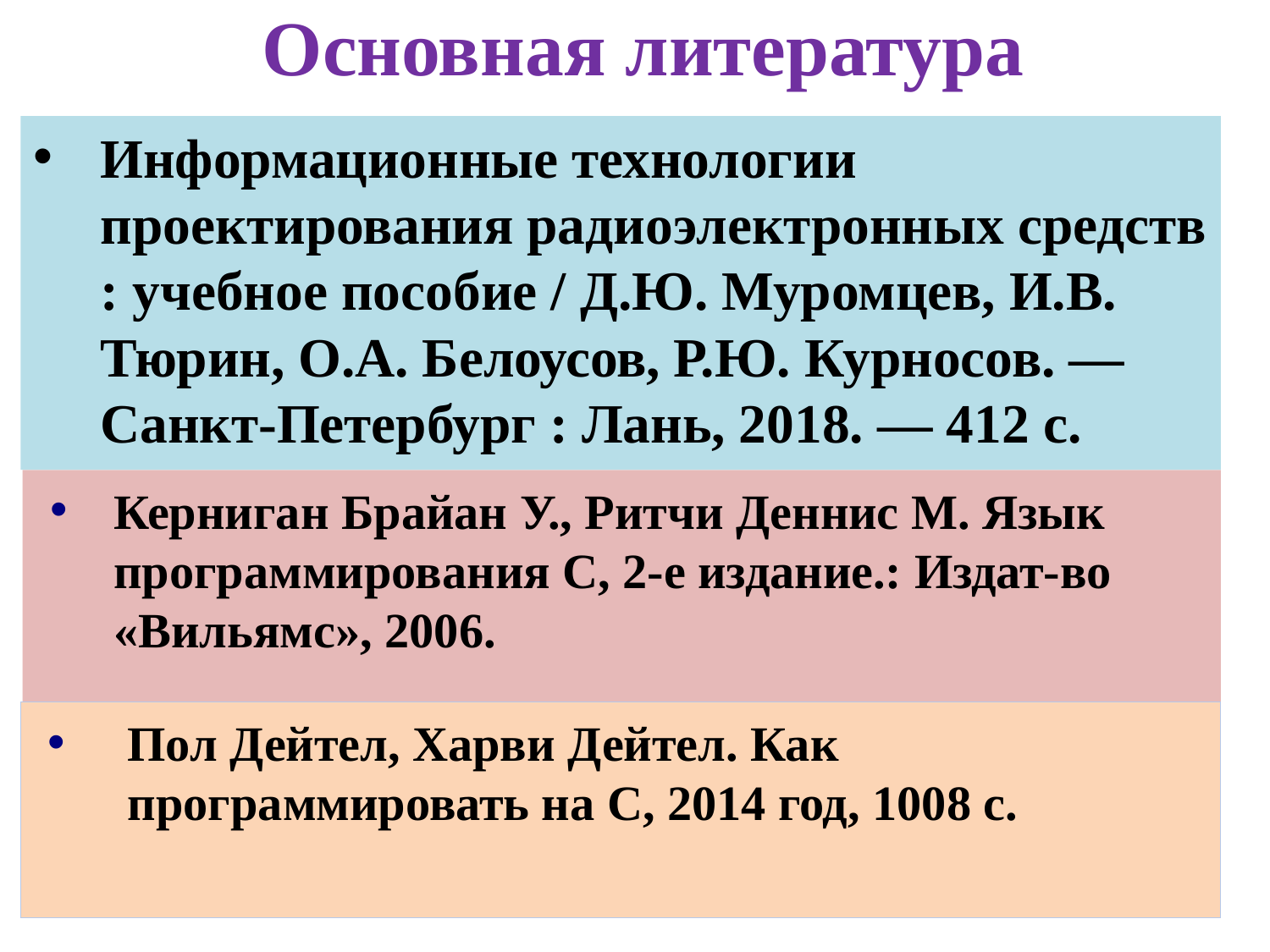

Основная литература
Информационные технологии проектирования радиоэлектронных средств : учебное пособие / Д.Ю. Муромцев, И.В. Тюрин, О.А. Белоусов, Р.Ю. Курносов. — Санкт-Петербург : Лань, 2018. — 412 с.
Керниган Брайан У., Ритчи Деннис М. Язык программирования С, 2-е издание.: Издат-во «Вильямс», 2006.

Пол Дейтел, Харви Дейтел. Как программировать на С, 2014 год, 1008 с.